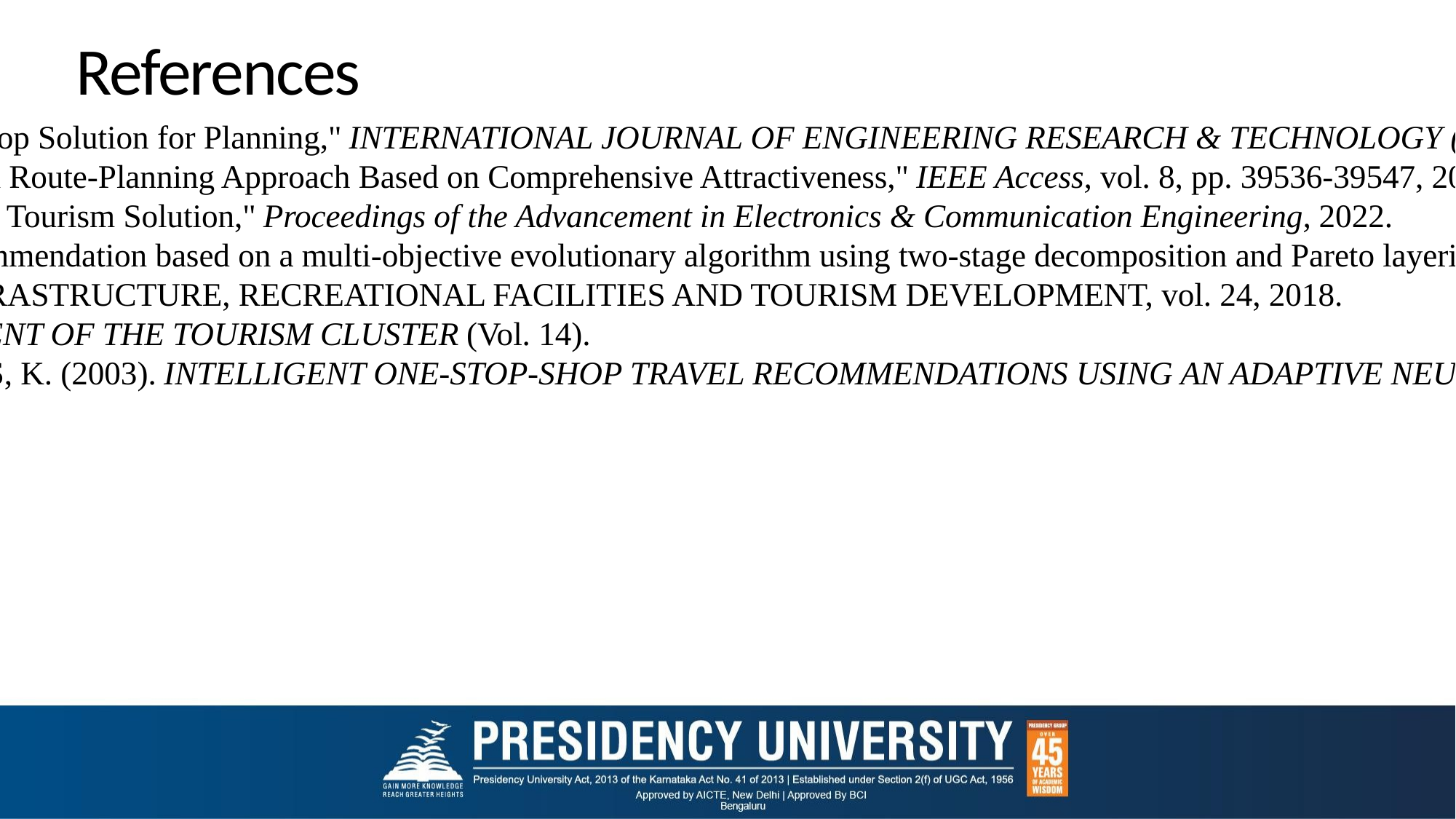

# References
[1]. A. Maheshwari and A. K. Sahoo, "Travel Buddy- One Stop Solution for Planning," INTERNATIONAL JOURNAL OF ENGINEERING RESEARCH & TECHNOLOGY (IJERT), vol. 13, no. 05, May 2024.
[2]. Y. Zhang, L. Jiao, Z. Yu and Z. L. a. M. Gan, "A Tourism Route-Planning Approach Based on Comprehensive Attractiveness," IEEE Access, vol. 8, pp. 39536-39547, 2020.
[3]. Chauhan, A. a. Gupta and R. a. Singh, "Trip-A Complete Tourism Solution," Proceedings of the Advancement in Electronics & Communication Engineering, 2022.
[4]. X. Y. Zheng, B. T. Han and a. Z. Ni, Tourism route recommendation based on a multi-objective evolutionary algorithm using two-stage decomposition and Pareto layering, vol. 10, 2023., p. 486–500.
[5]. A. Mandić, Ž. Mrnjavac and L. Kordić, TOURISM INFRASTRUCTURE, RECREATIONAL FACILITIES AND TOURISM DEVELOPMENT, vol. 24, 2018.
[6]. Margarita Boiko (Ukraine), M. B. (2017). DEVELOPMENT OF THE TOURISM CLUSTER (Vol. 14).
[7]. WALLACE, M., MAGLOGIANNIS, I., & KARPOUZIS, K. (2003). INTELLIGENT ONE-STOP-SHOP TRAVEL RECOMMENDATIONS USING AN ADAPTIVE NEURAL NETWORK AND CLUSTERING OF HISTORY (Vol. 6).